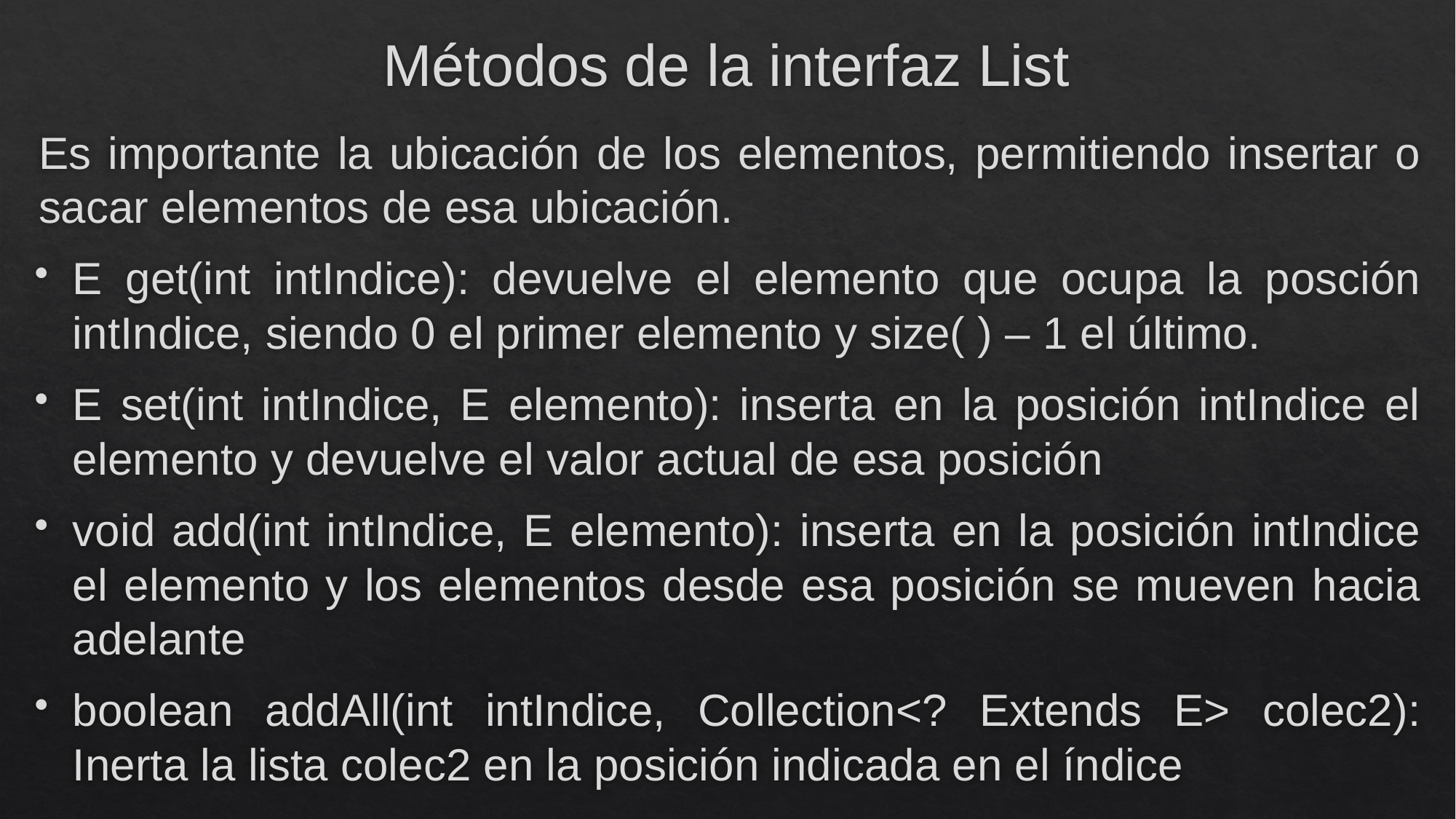

# Métodos de la interfaz List
Es importante la ubicación de los elementos, permitiendo insertar o sacar elementos de esa ubicación.
E get(int intIndice): devuelve el elemento que ocupa la posción intIndice, siendo 0 el primer elemento y size( ) – 1 el último.
E set(int intIndice, E elemento): inserta en la posición intIndice el elemento y devuelve el valor actual de esa posición
void add(int intIndice, E elemento): inserta en la posición intIndice el elemento y los elementos desde esa posición se mueven hacia adelante
boolean addAll(int intIndice, Collection<? Extends E> colec2): Inerta la lista colec2 en la posición indicada en el índice